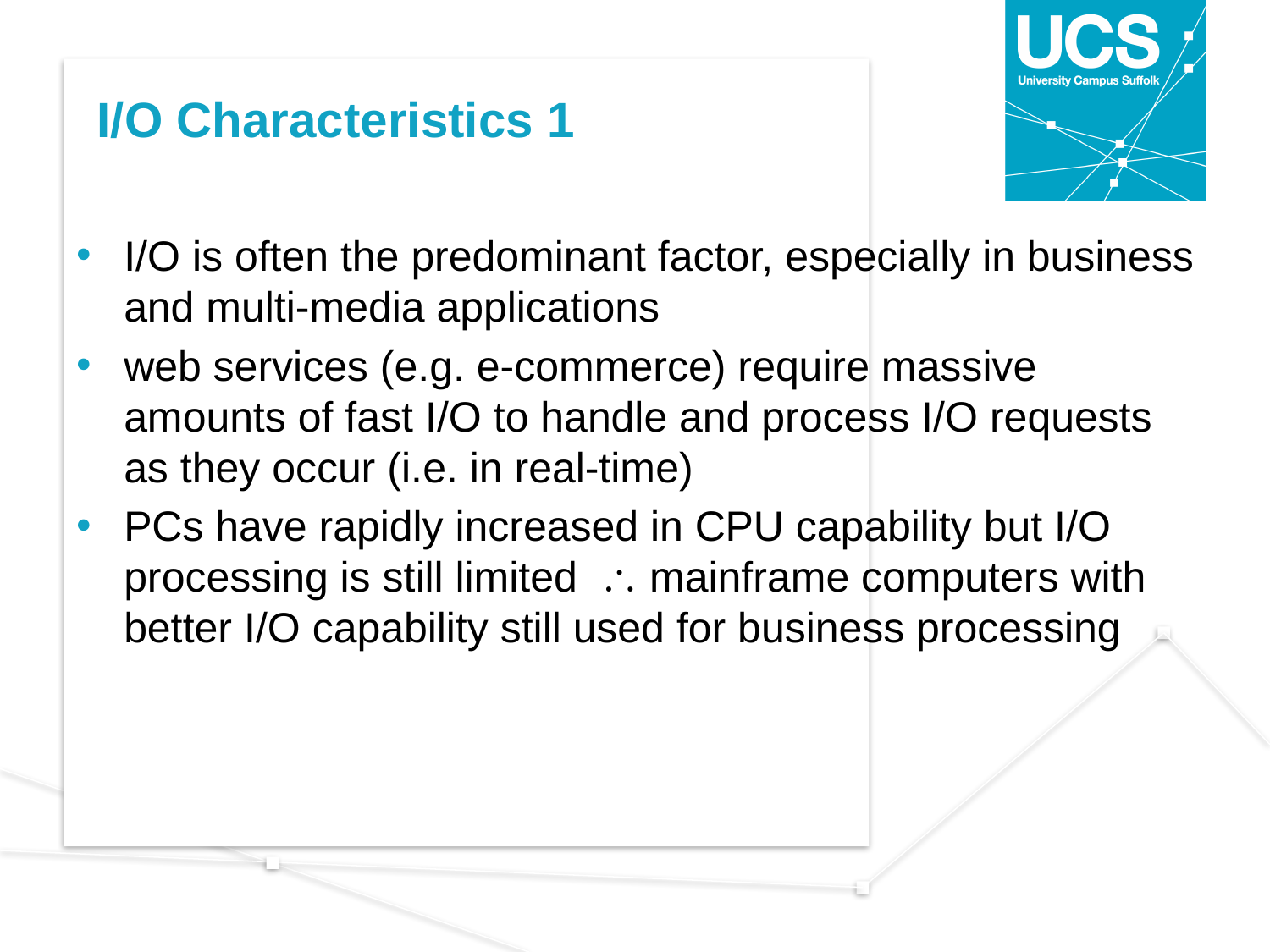

# I/O Characteristics 1
I/O is often the predominant factor, especially in business and multi-media applications
web services (e.g. e-commerce) require massive amounts of fast I/O to handle and process I/O requests as they occur (i.e. in real-time)
PCs have rapidly increased in CPU capability but I/O processing is still limited  ∴ mainframe computers with better I/O capability still used for business processing